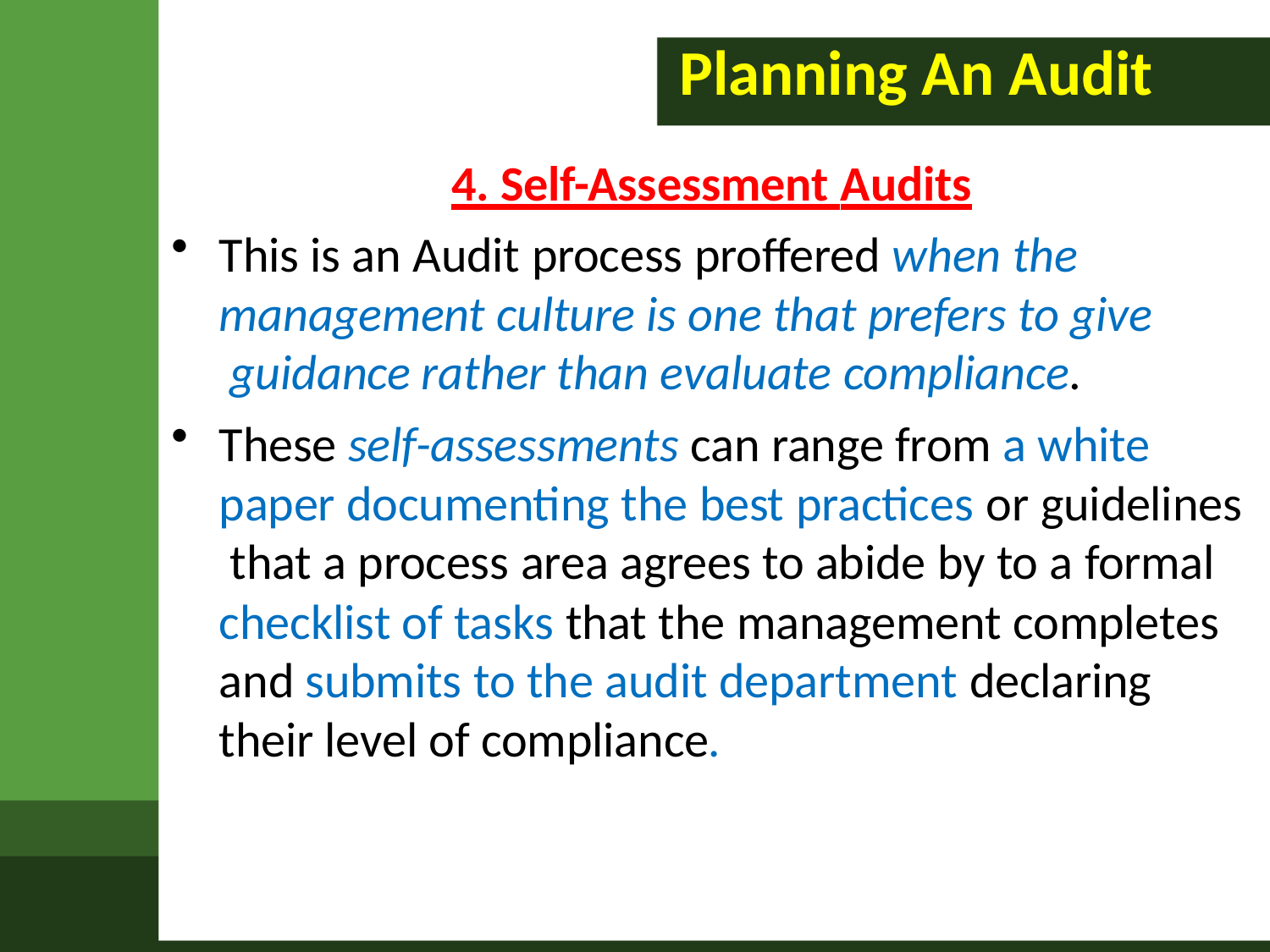

# Planning An Audit
4. Self-Assessment Audits
This is an Audit process proffered when the  management culture is one that prefers to give  guidance rather than evaluate compliance.
These self-assessments can range from a white  paper documenting the best practices or guidelines  that a process area agrees to abide by to a formal  checklist of tasks that the management completes  and submits to the audit department declaring  their level of compliance.